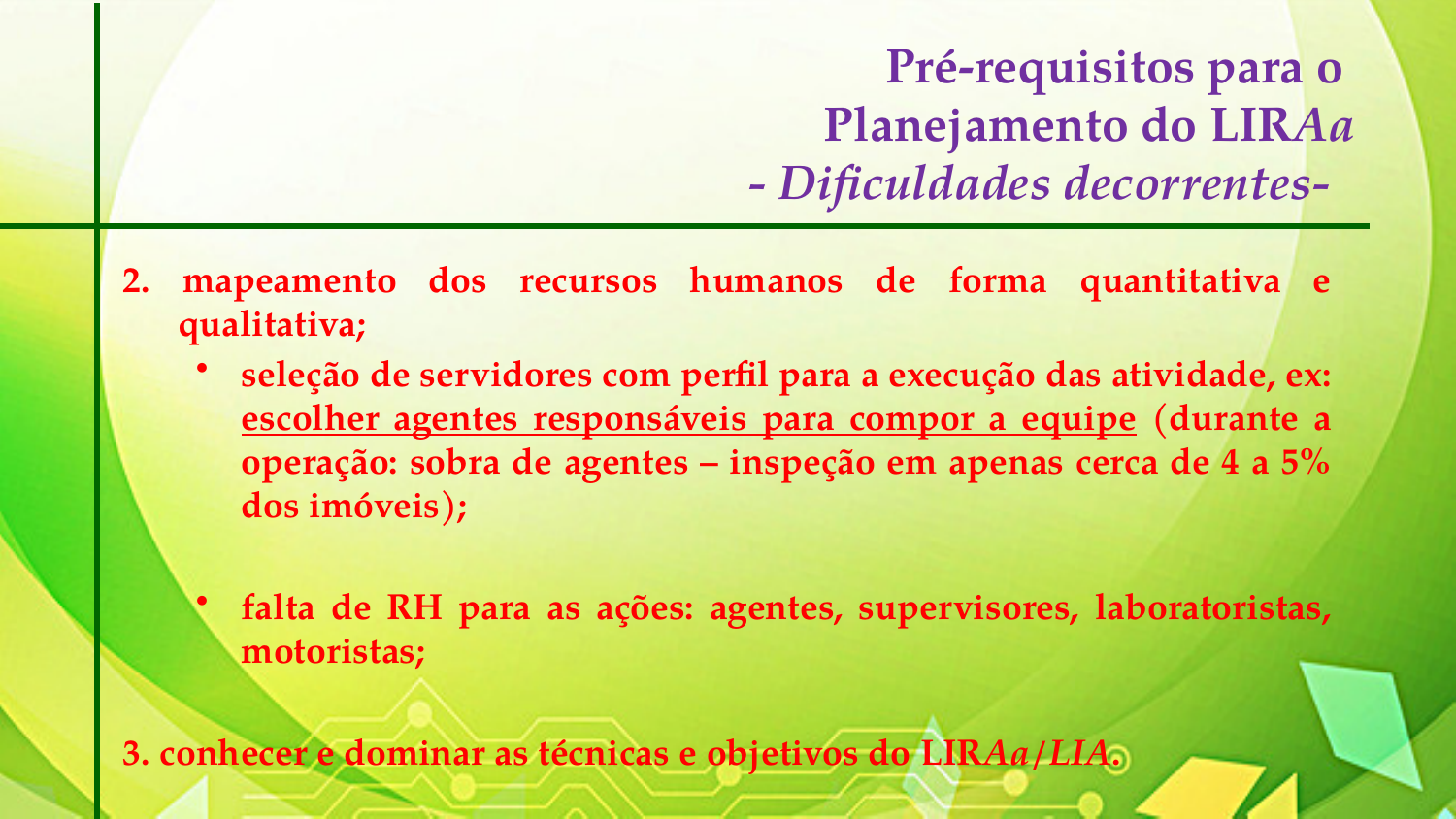

Pré-requisitos para o
Planejamento do LIRAa
  - Dificuldades decorrentes-
2. mapeamento dos recursos humanos de forma quantitativa e qualitativa;
seleção de servidores com perfil para a execução das atividade, ex: escolher agentes responsáveis para compor a equipe (durante a operação: sobra de agentes – inspeção em apenas cerca de 4 a 5% dos imóveis);

falta de RH para as ações: agentes, supervisores, laboratoristas, motoristas;

3. conhecer e dominar as técnicas e objetivos do LIRAa/LIA.